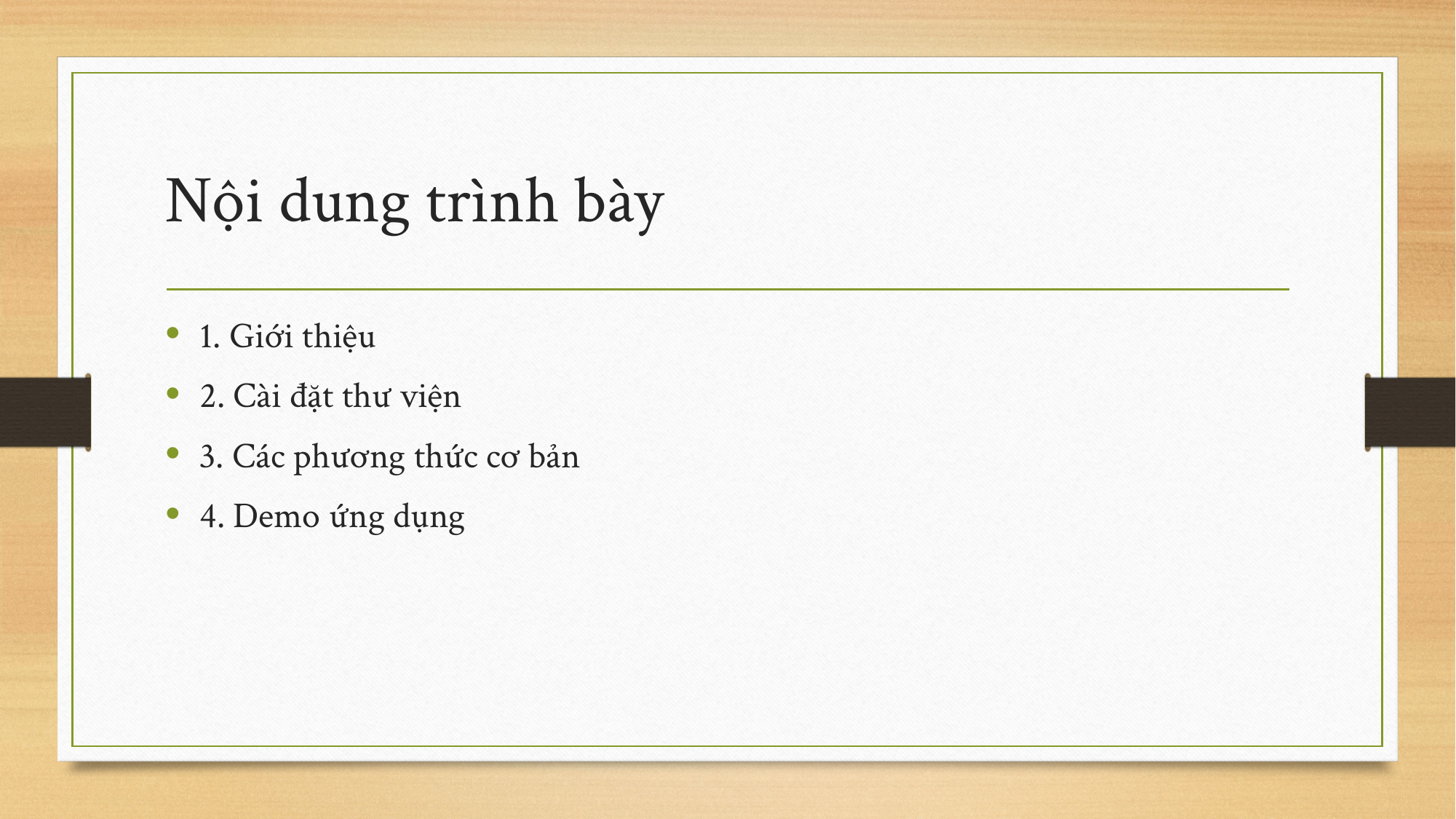

# Nội dung trình bày
1. Giới thiệu
2. Cài đặt thư viện
3. Các phương thức cơ bản
4. Demo ứng dụng